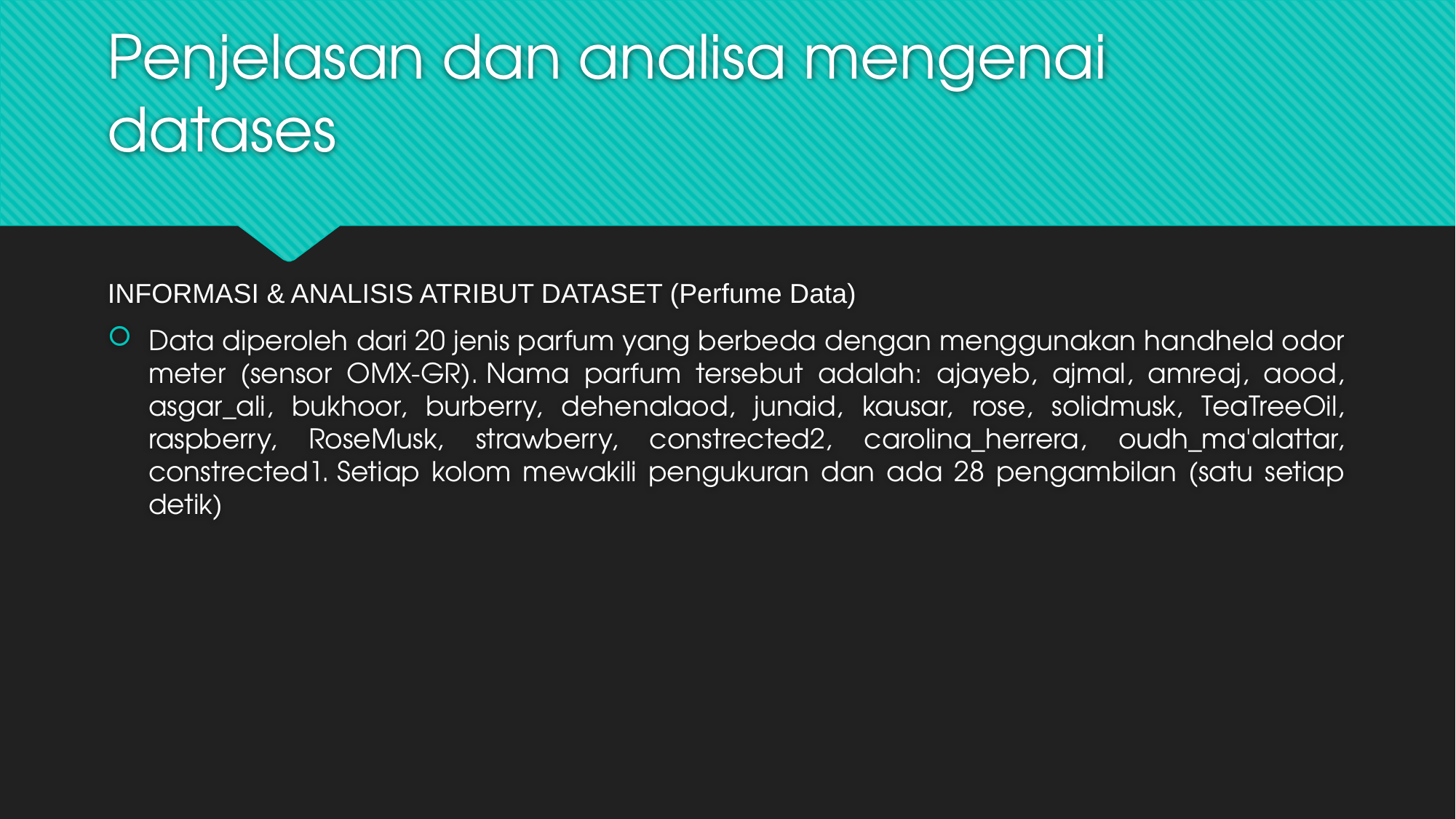

# Penjelasan dan analisa mengenai datases
INFORMASI & ANALISIS ATRIBUT DATASET (Perfume Data)
Data diperoleh dari 20 jenis parfum yang berbeda dengan menggunakan handheld odor meter (sensor OMX-GR). Nama parfum tersebut adalah: ajayeb, ajmal, amreaj, aood, asgar_ali, bukhoor, burberry, dehenalaod, junaid, kausar, rose, solidmusk, TeaTreeOil, raspberry, RoseMusk, strawberry, constrected2, carolina_herrera, oudh_ma'alattar, constrected1. Setiap kolom mewakili pengukuran dan ada 28 pengambilan (satu setiap detik)